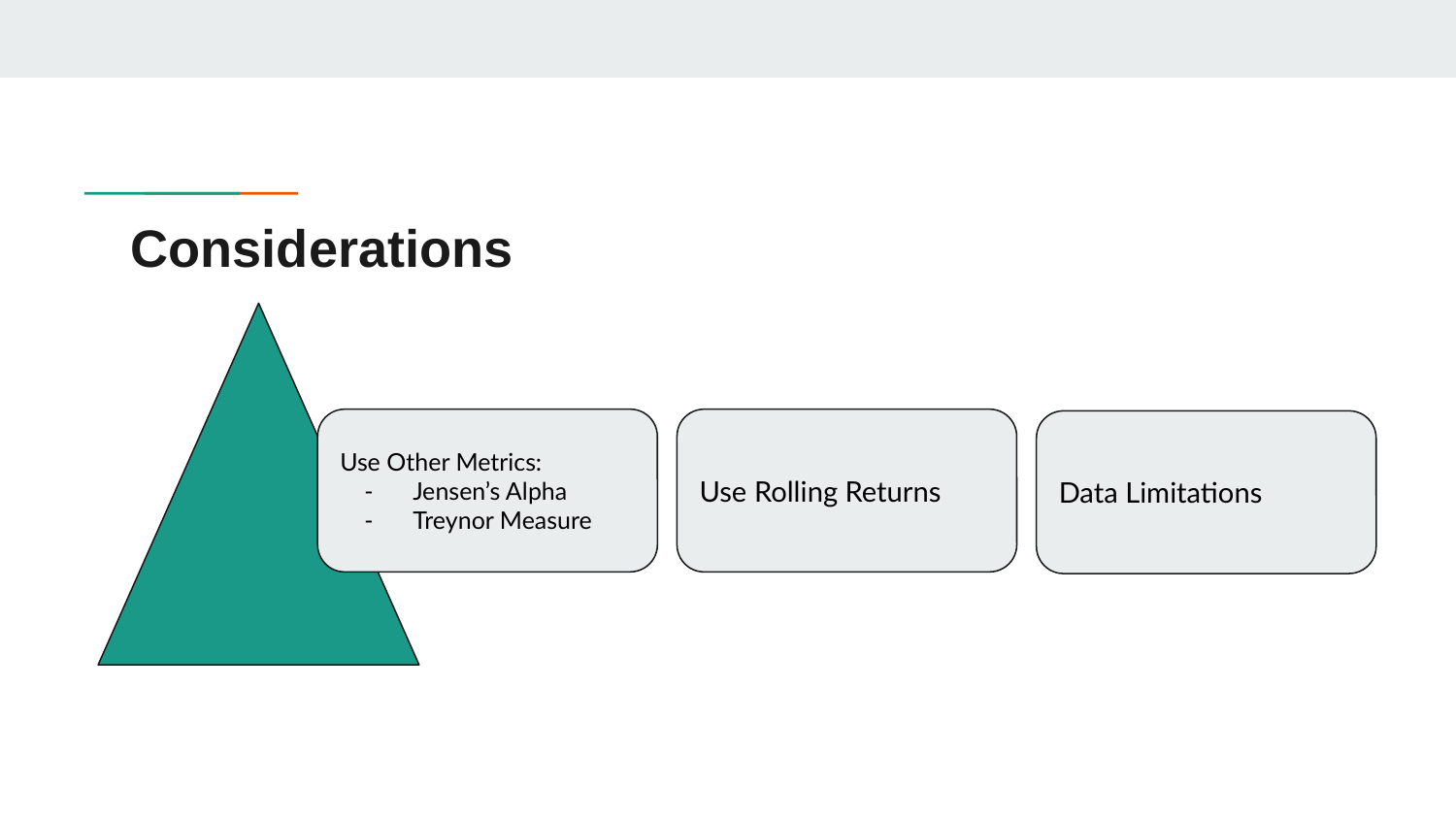

# Considerations

Use Other Metrics:
Jensen’s Alpha
Treynor Measure
Use Rolling Returns
Data Limitations